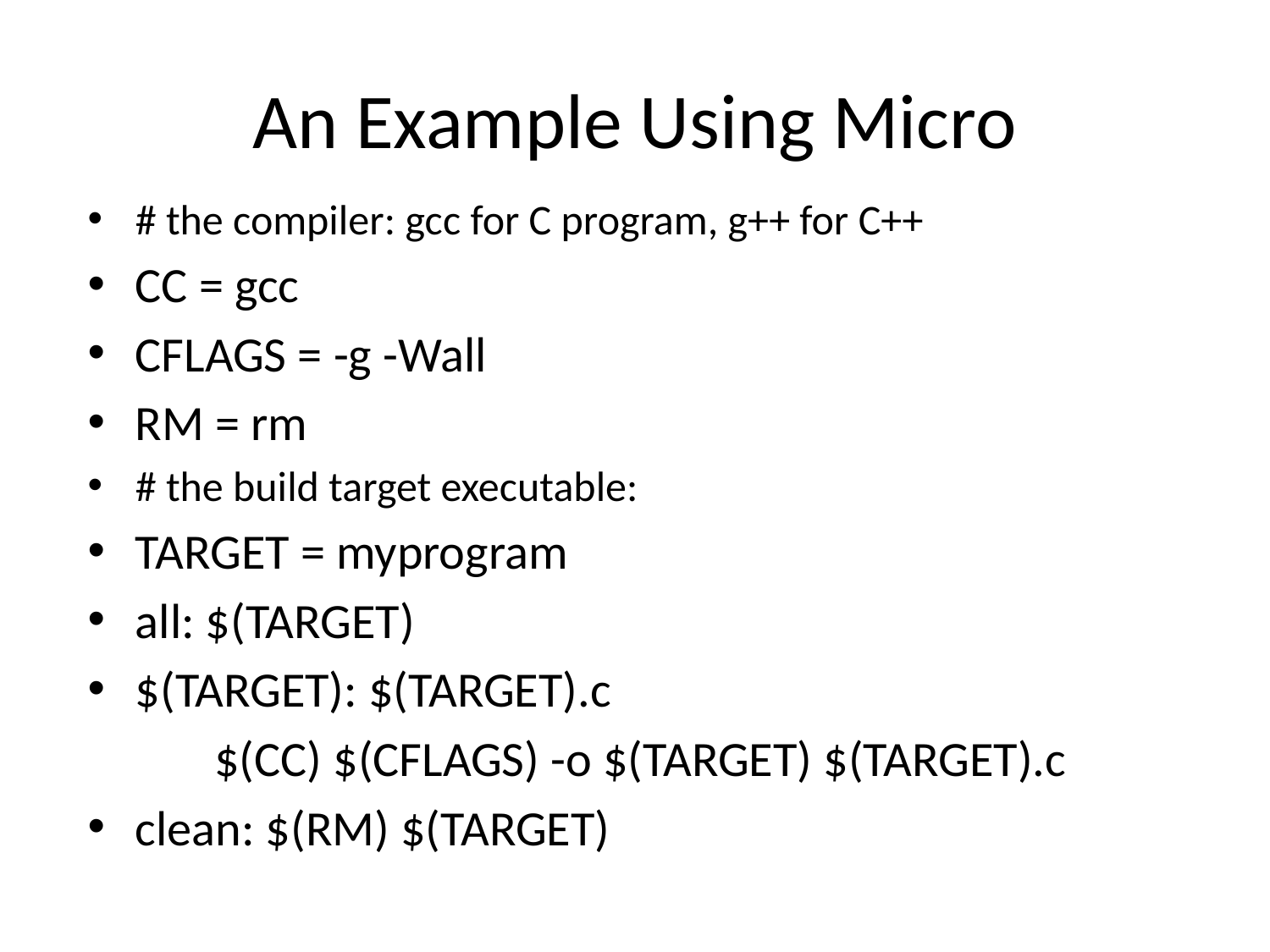

# An Example Using Micro
# the compiler: gcc for C program, g++ for C++
CC = gcc
CFLAGS = -g -Wall
RM = rm
# the build target executable:
TARGET = myprogram
all: $(TARGET)
$(TARGET): $(TARGET).c
	$(CC) $(CFLAGS) -o $(TARGET) $(TARGET).c
clean: $(RM) $(TARGET)